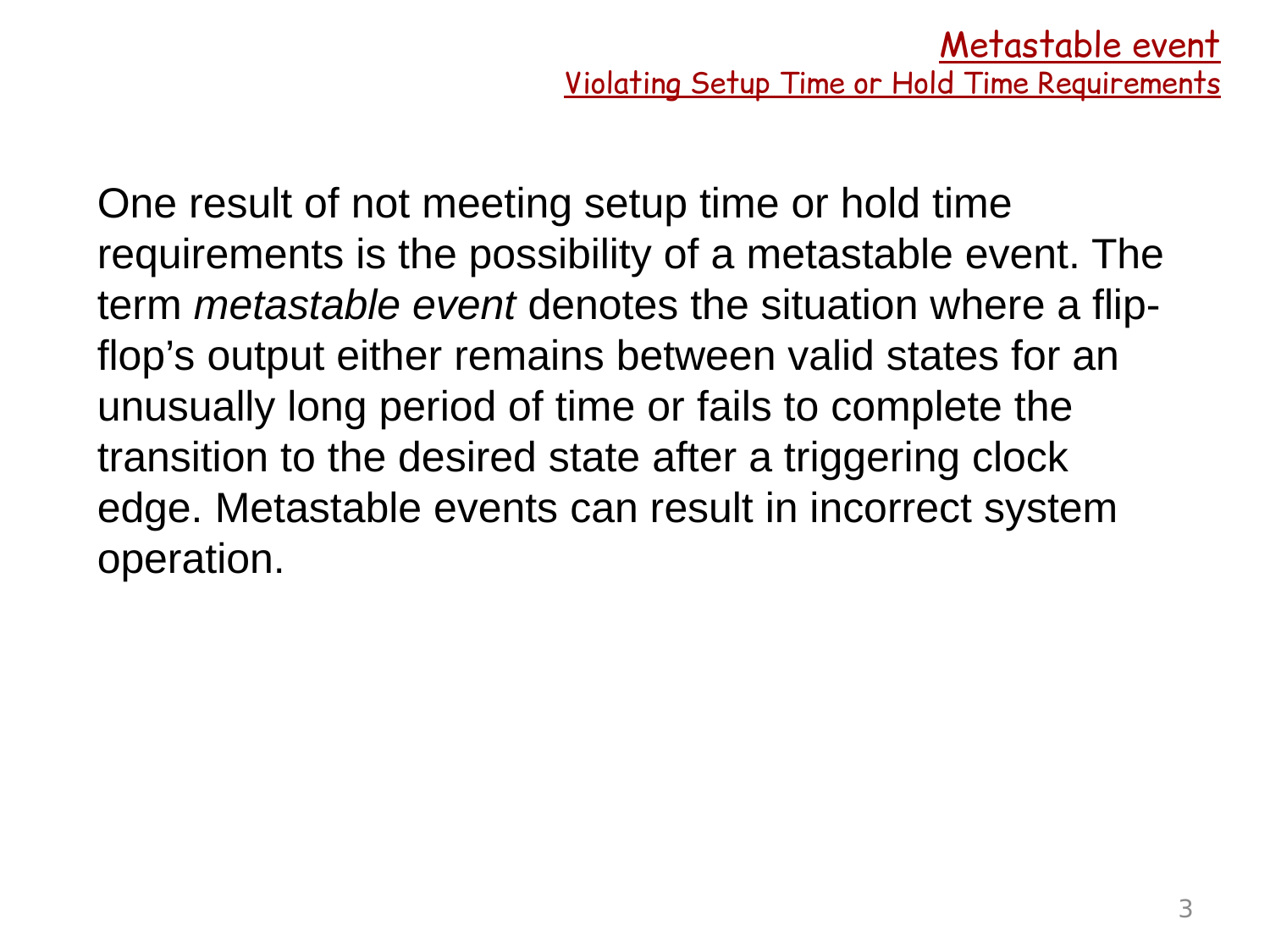

# Metastable event Violating Setup Time or Hold Time Requirements
One result of not meeting setup time or hold time requirements is the possibility of a metastable event. The term metastable event denotes the situation where a flip-flop’s output either remains between valid states for an unusually long period of time or fails to complete the transition to the desired state after a triggering clock edge. Metastable events can result in incorrect system operation.

3